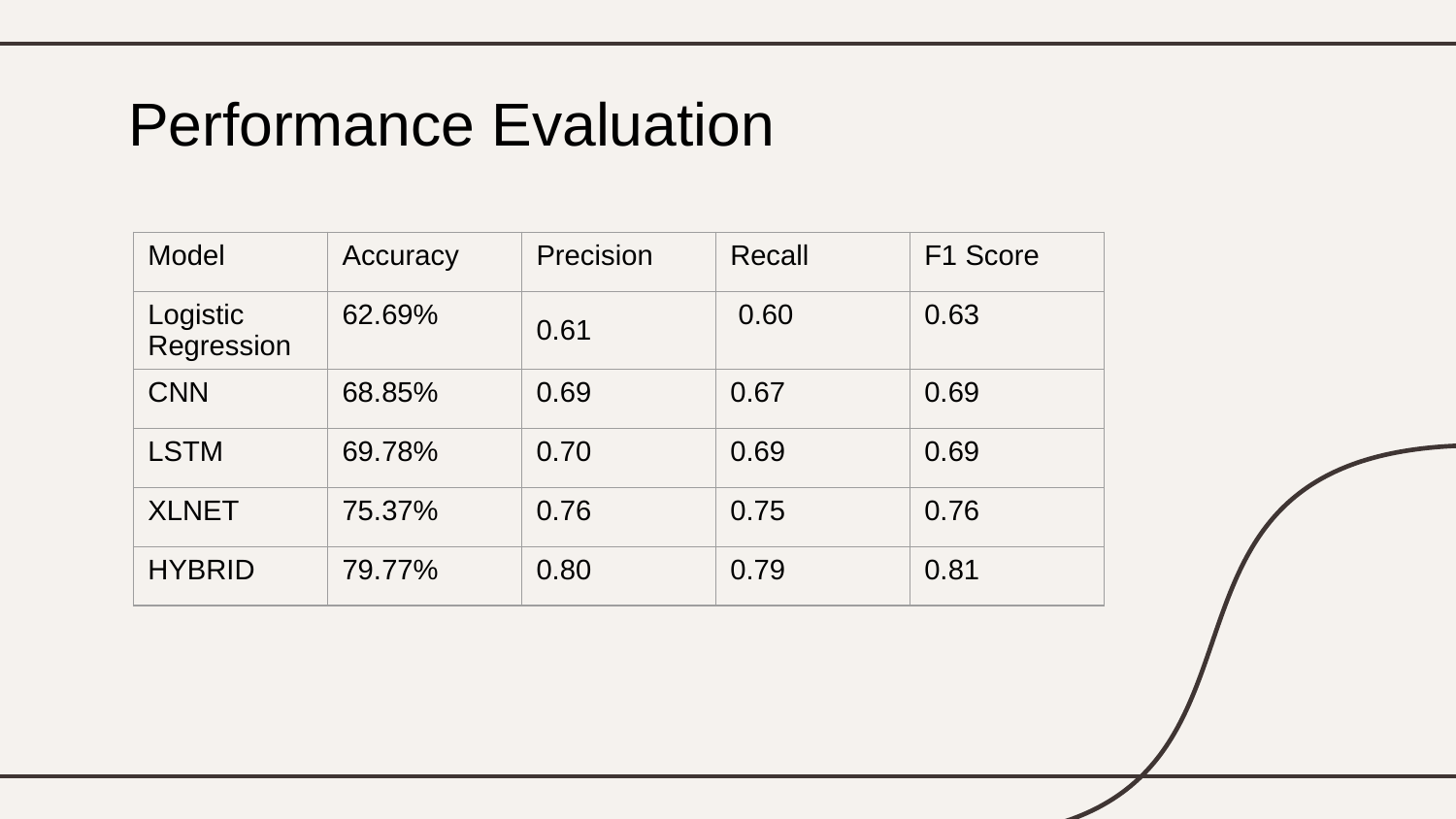

# Performance Evaluation
| Model | Accuracy | Precision | Recall | F1 Score |
| --- | --- | --- | --- | --- |
| Logistic Regression | 62.69% | 0.61 | 0.60 | 0.63 |
| CNN | 68.85% | 0.69 | 0.67 | 0.69 |
| LSTM | 69.78% | 0.70 | 0.69 | 0.69 |
| XLNET | 75.37% | 0.76 | 0.75 | 0.76 |
| HYBRID | 79.77% | 0.80 | 0.79 | 0.81 |